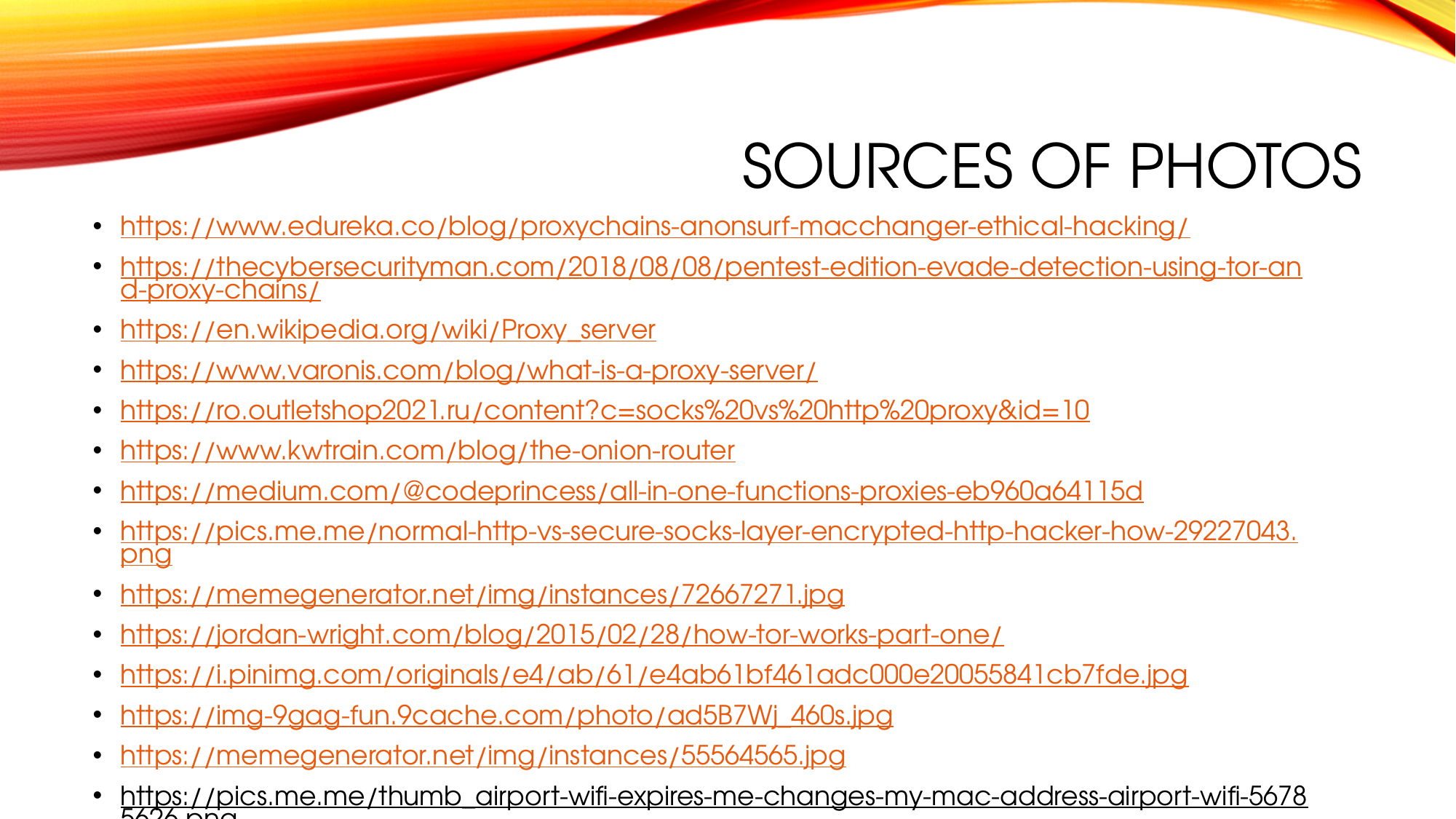

# Sources of photos
https://www.edureka.co/blog/proxychains-anonsurf-macchanger-ethical-hacking/
https://thecybersecurityman.com/2018/08/08/pentest-edition-evade-detection-using-tor-and-proxy-chains/
https://en.wikipedia.org/wiki/Proxy_server
https://www.varonis.com/blog/what-is-a-proxy-server/
https://ro.outletshop2021.ru/content?c=socks%20vs%20http%20proxy&id=10
https://www.kwtrain.com/blog/the-onion-router
https://medium.com/@codeprincess/all-in-one-functions-proxies-eb960a64115d
https://pics.me.me/normal-http-vs-secure-socks-layer-encrypted-http-hacker-how-29227043.png
https://memegenerator.net/img/instances/72667271.jpg
https://jordan-wright.com/blog/2015/02/28/how-tor-works-part-one/
https://i.pinimg.com/originals/e4/ab/61/e4ab61bf461adc000e20055841cb7fde.jpg
https://img-9gag-fun.9cache.com/photo/ad5B7Wj_460s.jpg
https://memegenerator.net/img/instances/55564565.jpg
https://pics.me.me/thumb_airport-wifi-expires-me-changes-my-mac-address-airport-wifi-56785626.png